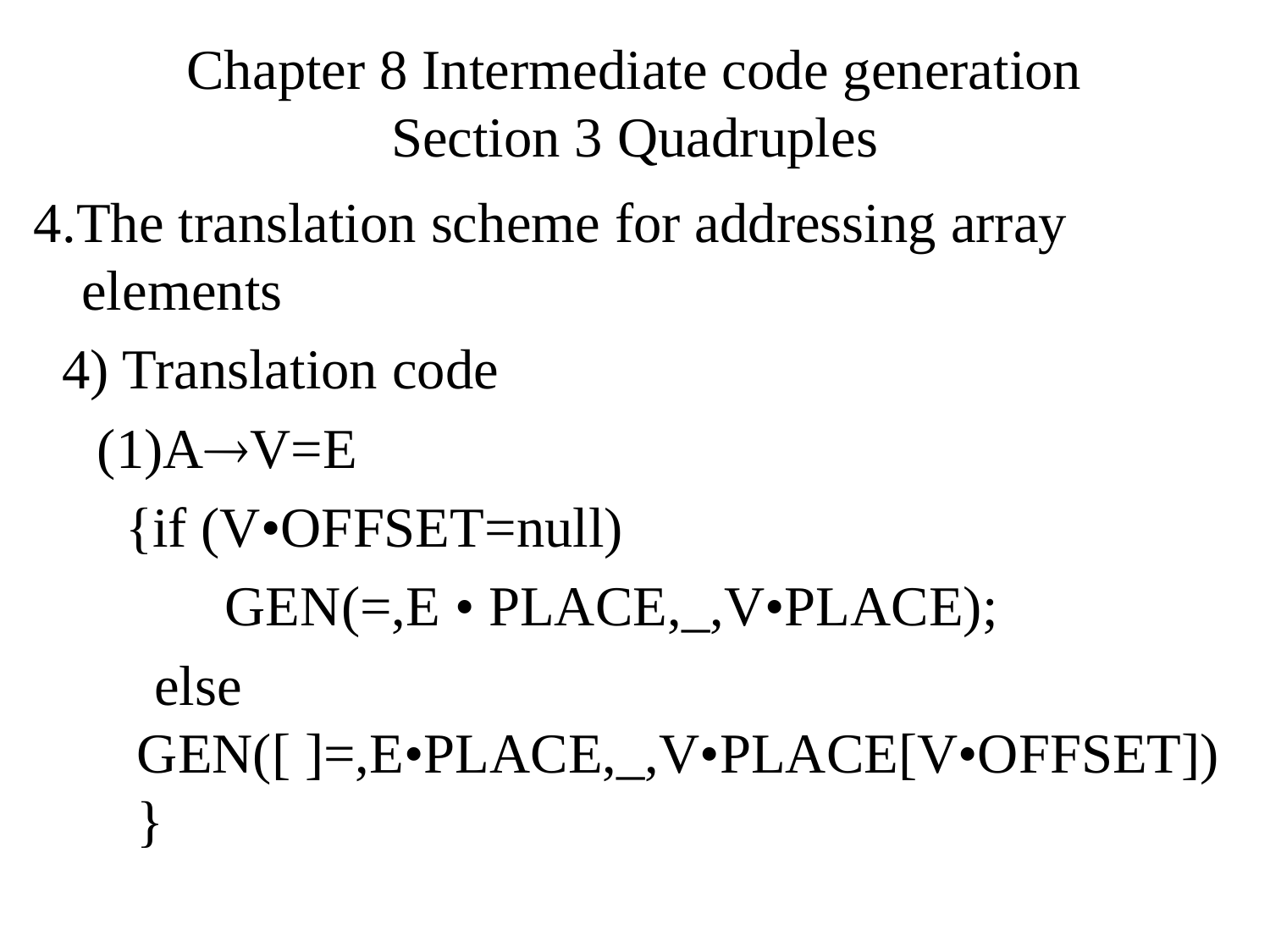

# Chapter 8 Intermediate code generation Section 3 Quadruples
4.The translation scheme for addressing array elements
  4) Translation code
(1)A→V=E
  {if (V•OFFSET=null)
         GEN(=,E • PLACE,_,V•PLACE);
    else        GEN([ ]=,E•PLACE,_,V•PLACE[V•OFFSET])}